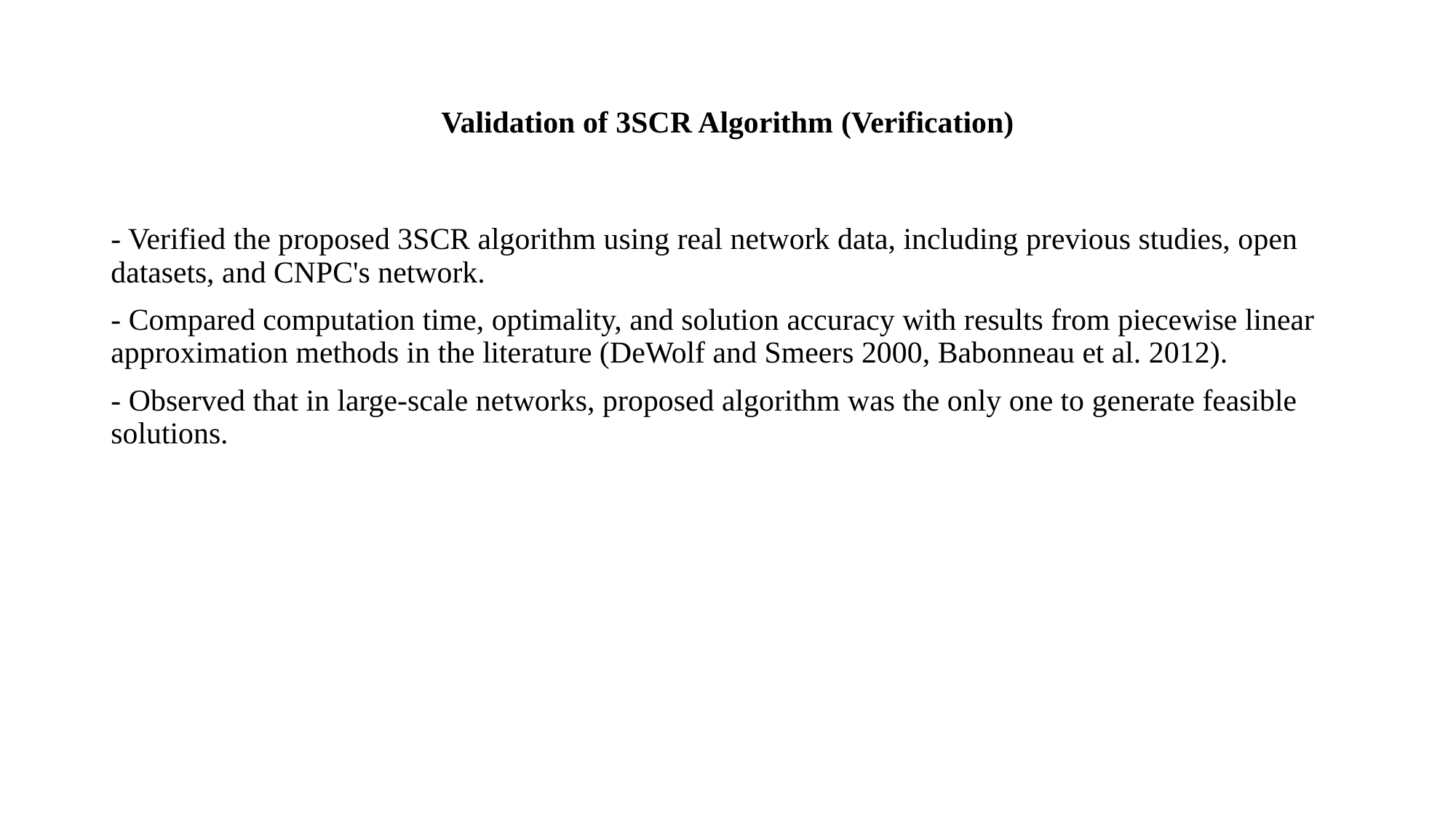

# Validation of 3SCR Algorithm (Verification)
- Verified the proposed 3SCR algorithm using real network data, including previous studies, open datasets, and CNPC's network.
- Compared computation time, optimality, and solution accuracy with results from piecewise linear approximation methods in the literature (DeWolf and Smeers 2000, Babonneau et al. 2012).
- Observed that in large-scale networks, proposed algorithm was the only one to generate feasible solutions.